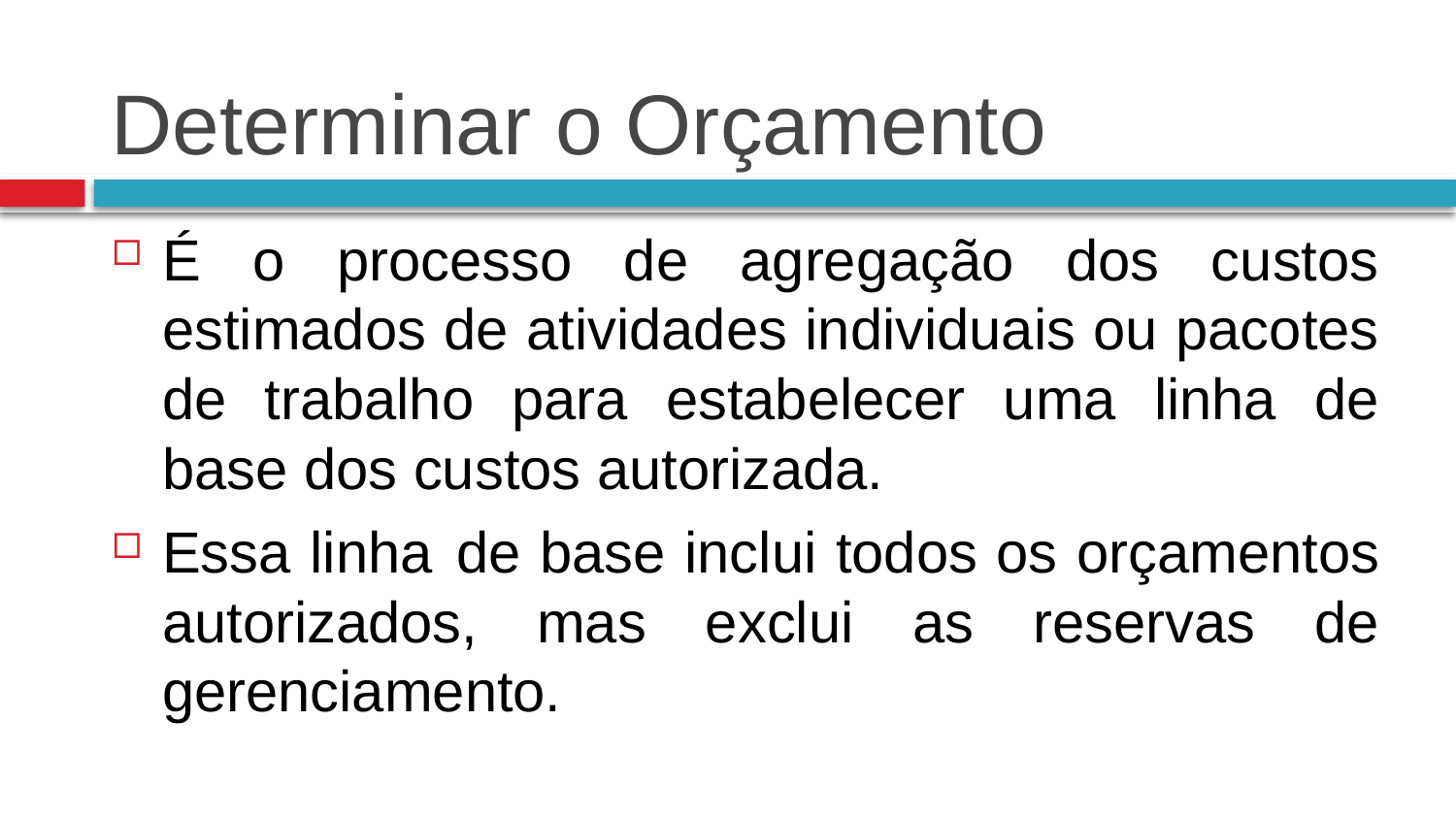

# Determinar o Orçamento
É o processo de agregação dos custos estimados de atividades individuais ou pacotes de trabalho para estabelecer uma linha de base dos custos autorizada.
Essa linha 	de base inclui todos os orçamentos autorizados, mas exclui as reservas de gerenciamento.